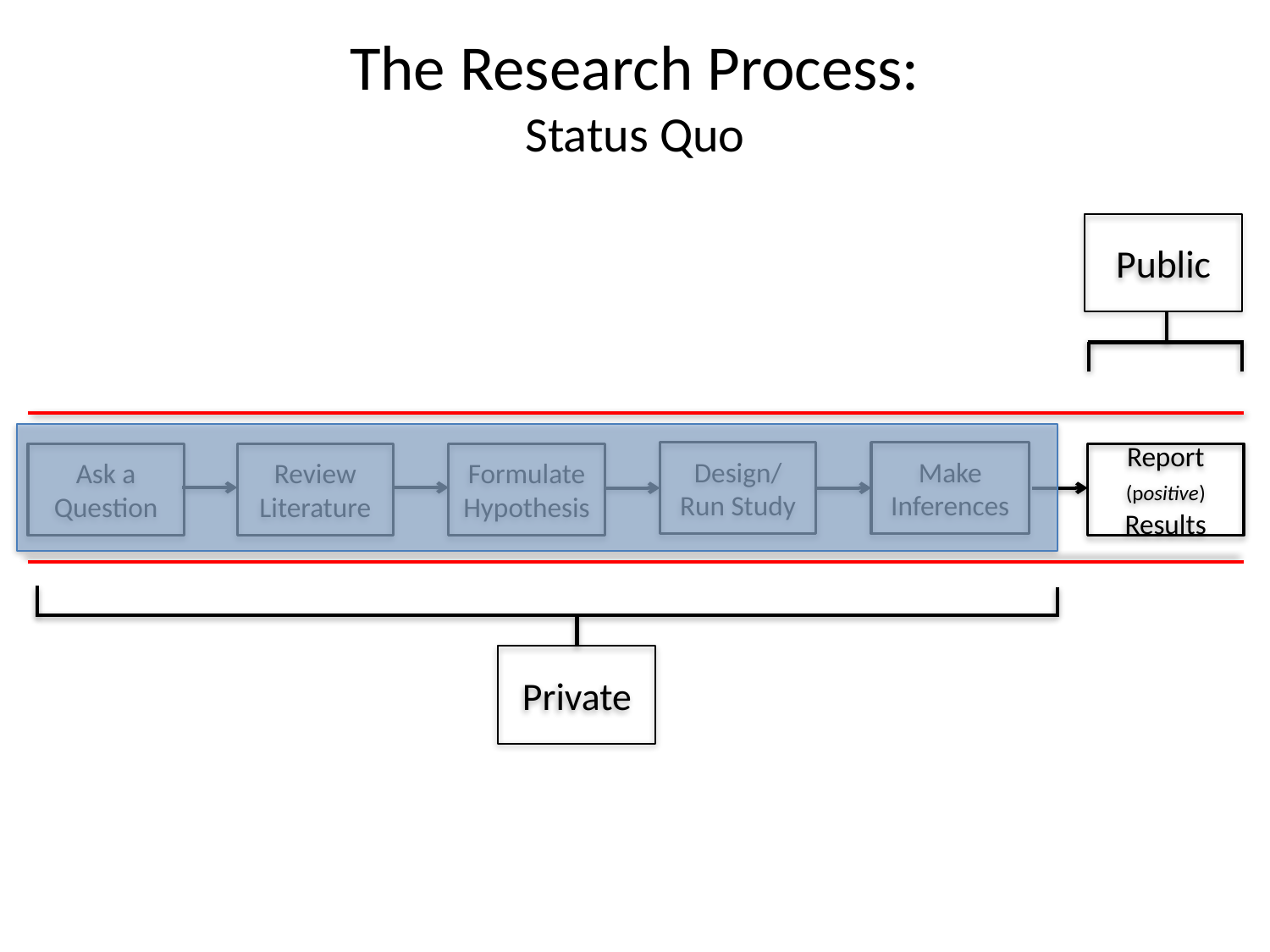

The Research Process:
Status Quo
Public

Design/Run Study
Make Inferences
Ask a Question
Review Literature
Formulate Hypothesis
Report (positive) Results
Private